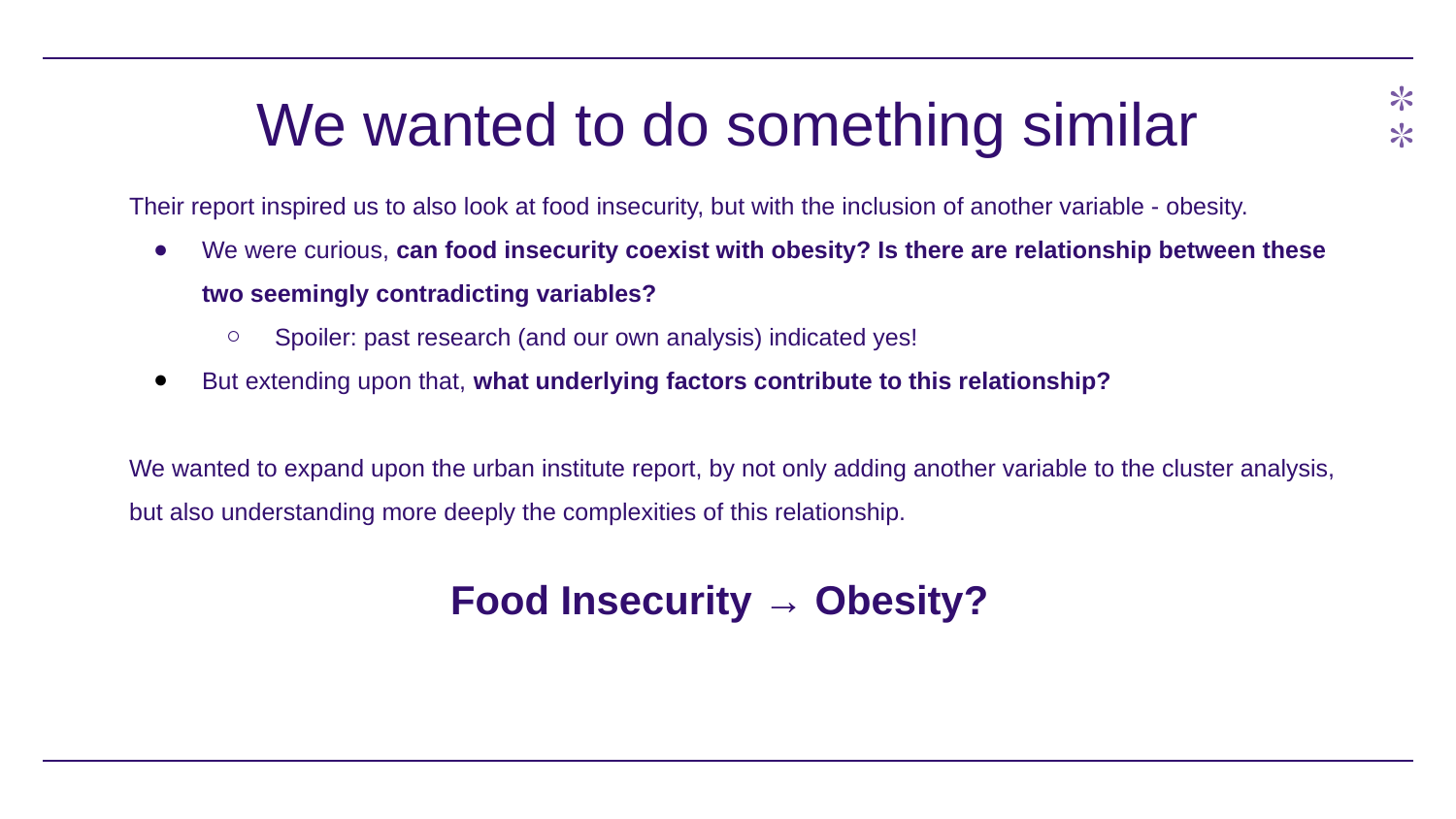

# We wanted to do something similar
Their report inspired us to also look at food insecurity, but with the inclusion of another variable - obesity.
We were curious, can food insecurity coexist with obesity? Is there are relationship between these two seemingly contradicting variables?
Spoiler: past research (and our own analysis) indicated yes!
But extending upon that, what underlying factors contribute to this relationship?

We wanted to expand upon the urban institute report, by not only adding another variable to the cluster analysis, but also understanding more deeply the complexities of this relationship.
Food Insecurity → Obesity?